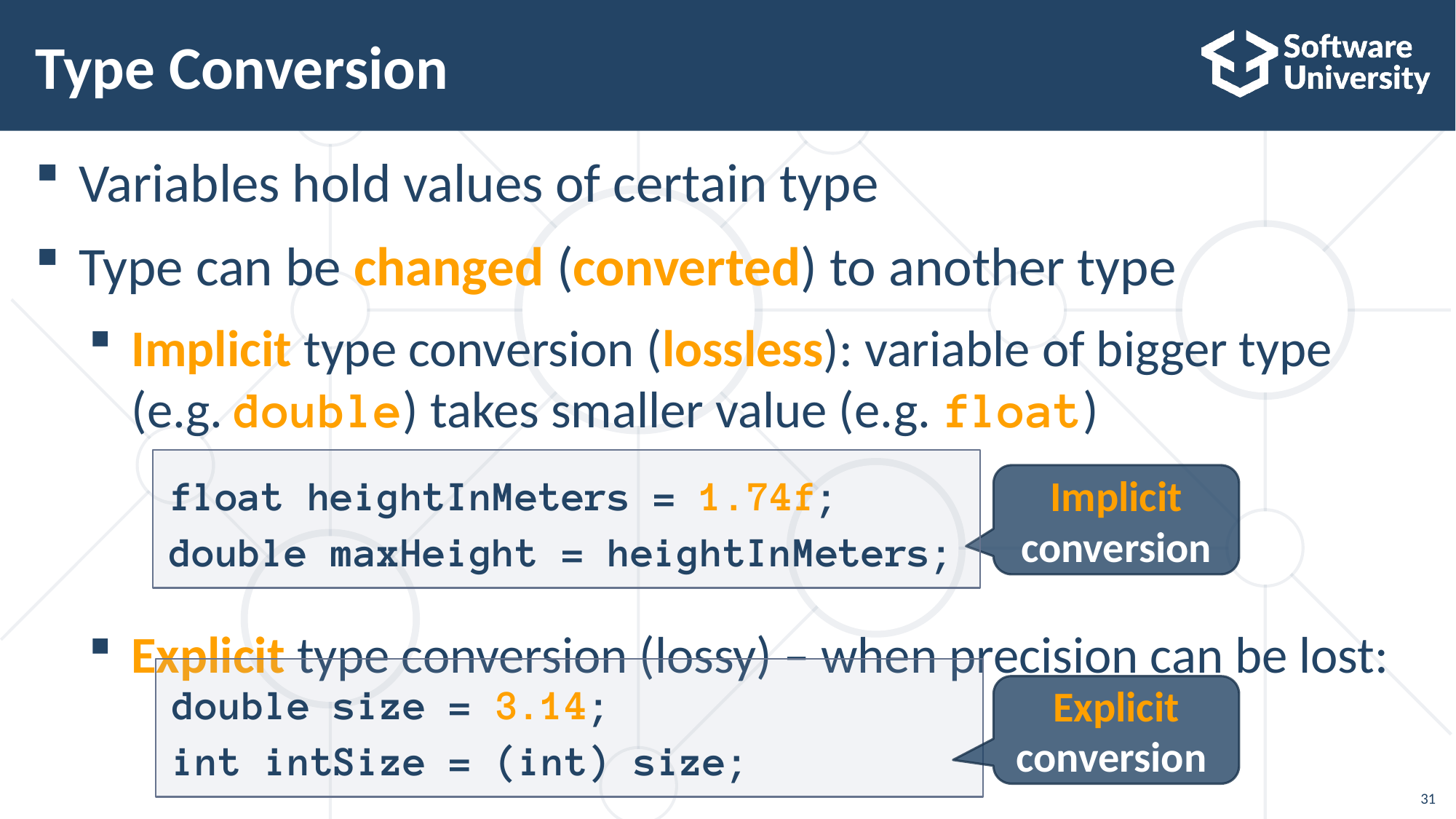

# Type Conversion
Variables hold values of certain type
Type can be changed (converted) to another type
Implicit type conversion (lossless): variable of bigger type
(e.g. double) takes smaller value (e.g. float)

Explicit type conversion (lossy) – when precision can be lost:
float heightInMeters = 1.74f;
double maxHeight = heightInMeters;
Implicit conversion
double size = 3.14;
int intSize = (int) size;
Explicit conversion
31